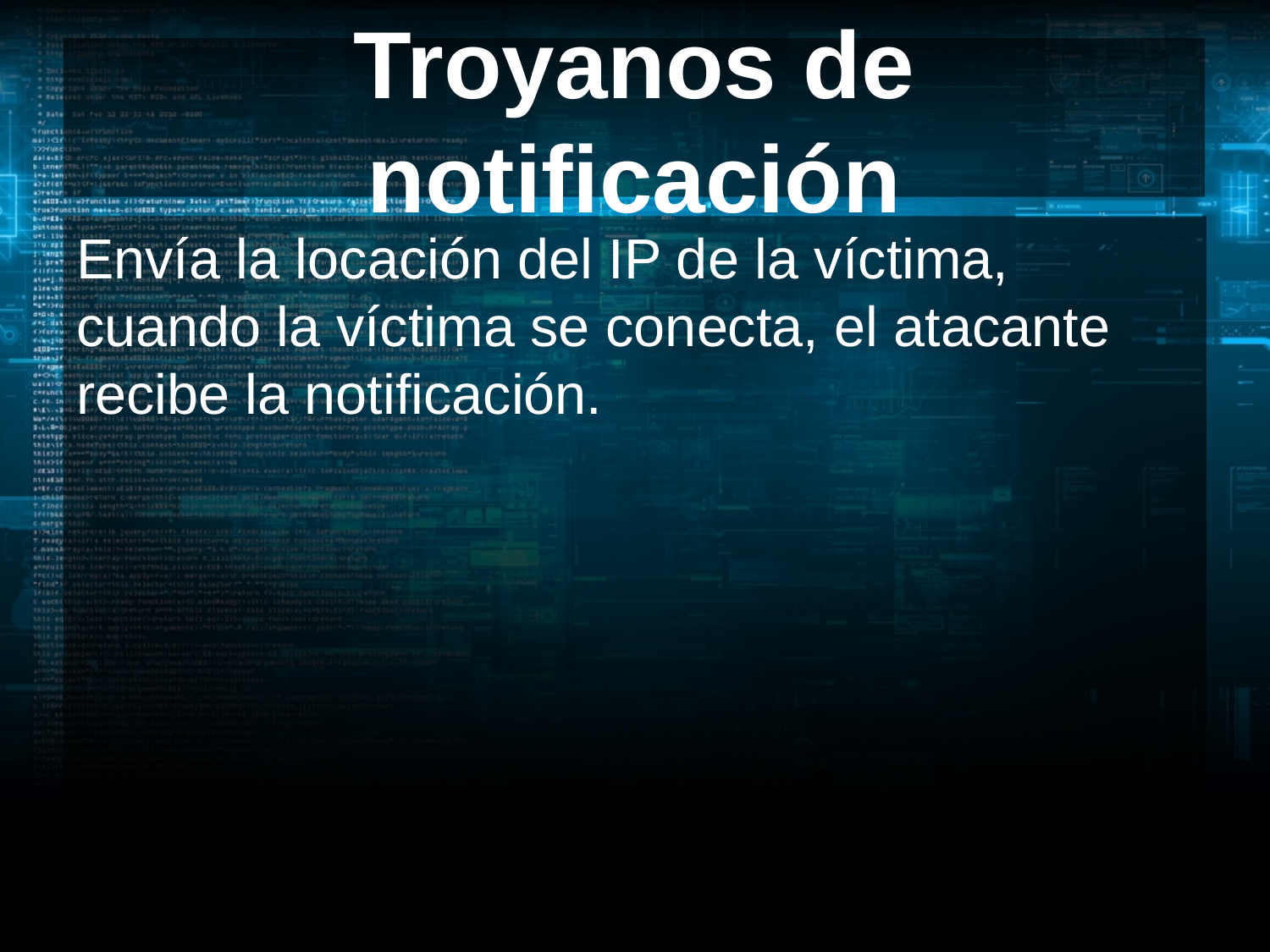

# Troyanos de notificación
Envía la locación del IP de la víctima, cuando la víctima se conecta, el atacante recibe la notificación.